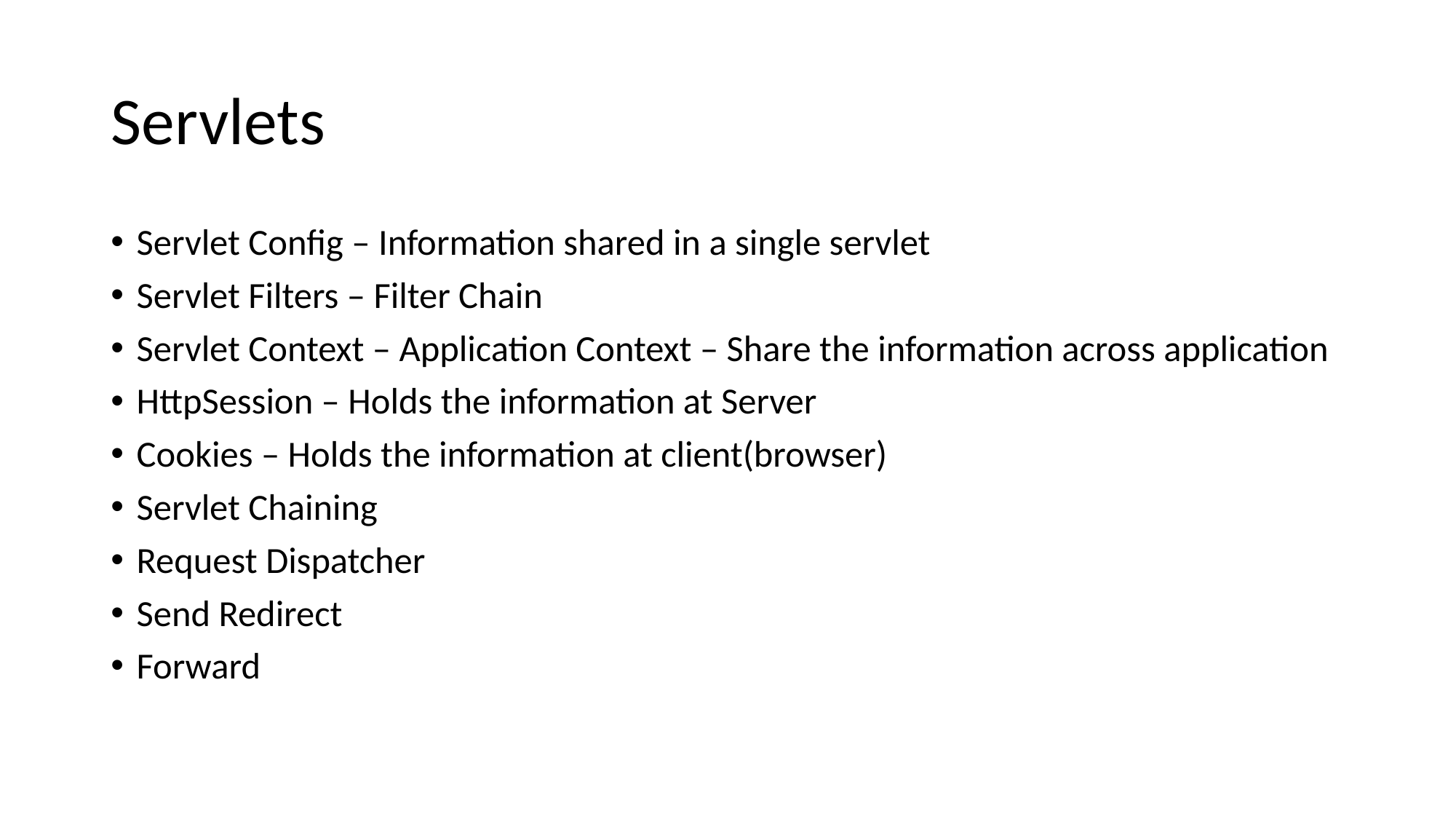

# Servlets
Servlet Config – Information shared in a single servlet
Servlet Filters – Filter Chain
Servlet Context – Application Context – Share the information across application
HttpSession – Holds the information at Server
Cookies – Holds the information at client(browser)
Servlet Chaining
Request Dispatcher
Send Redirect
Forward